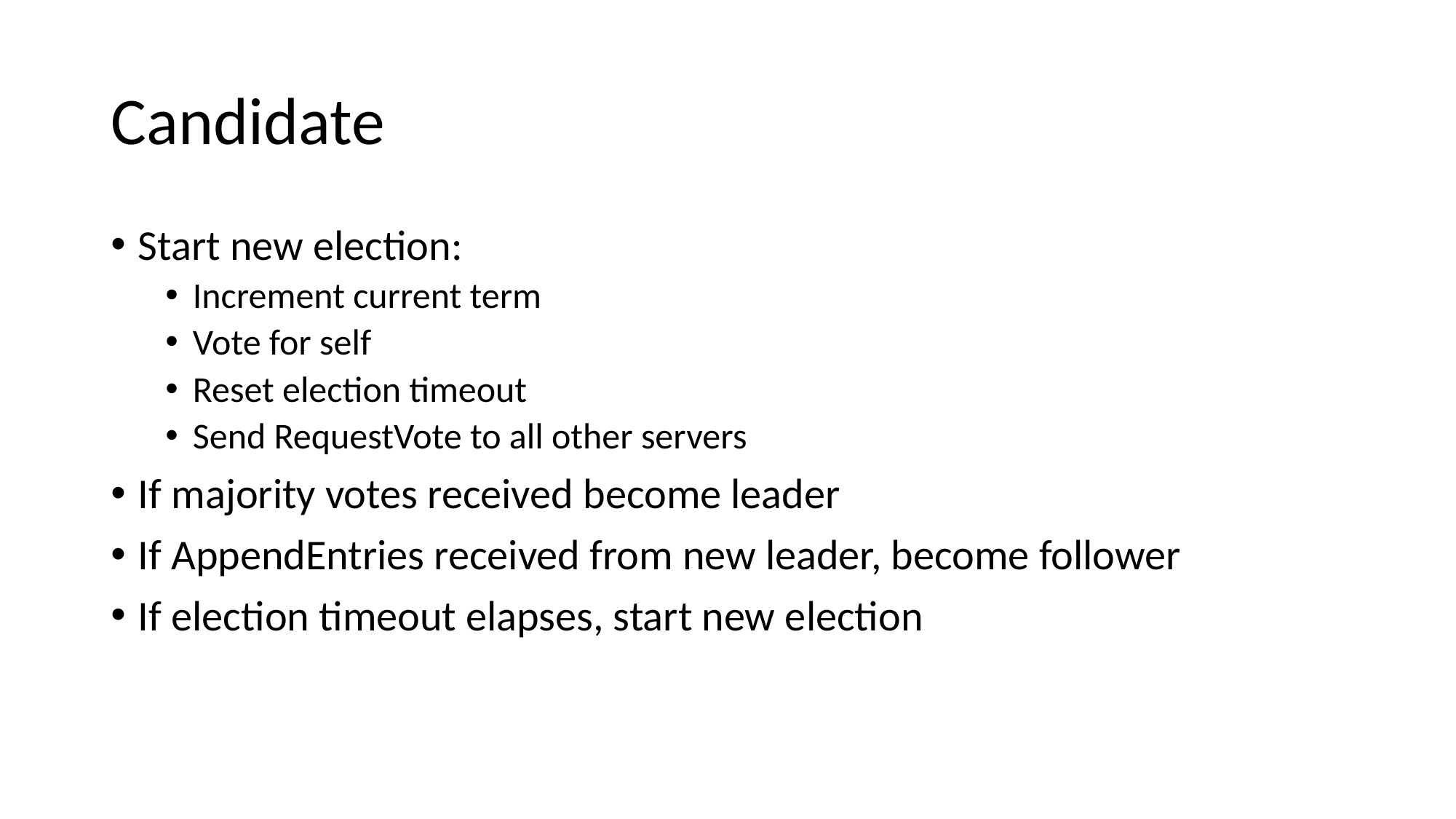

# Candidate
Start new election:
Increment current term
Vote for self
Reset election timeout
Send RequestVote to all other servers
If majority votes received become leader
If AppendEntries received from new leader, become follower
If election timeout elapses, start new election